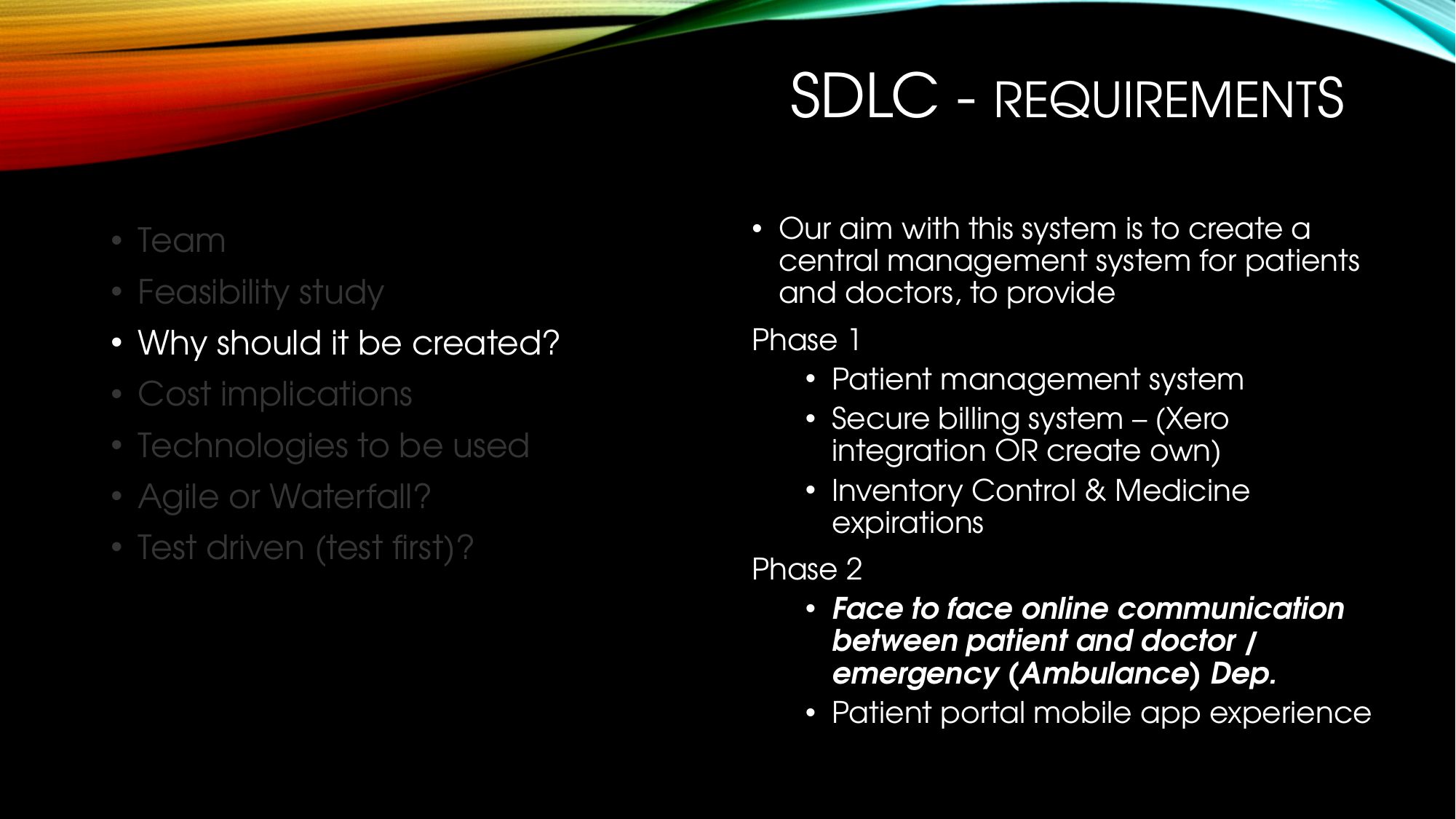

# SDLC - Requirements
Our aim with this system is to create a central management system for patients and doctors, to provide
Phase 1
Patient management system
Secure billing system – (Xero integration OR create own)
Inventory Control & Medicine expirations
Phase 2
Face to face online communication between patient and doctor / emergency (Ambulance) Dep.
Patient portal mobile app experience

Team
Feasibility study
Why should it be created?
Cost implications
Technologies to be used
Agile or Waterfall?
Test driven (test first)?